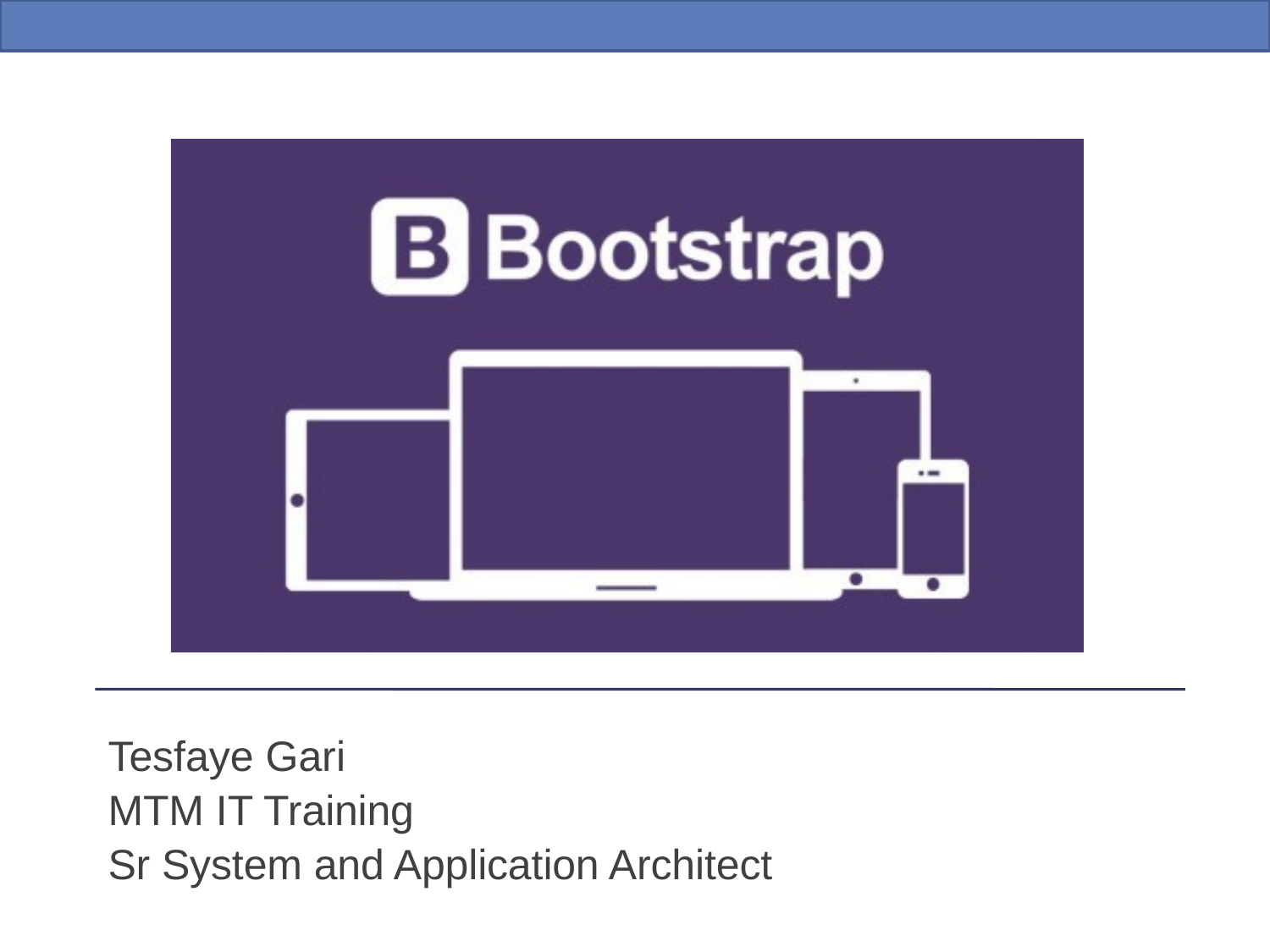

Tesfaye Gari
MTM IT Training
Sr System and Application Architect